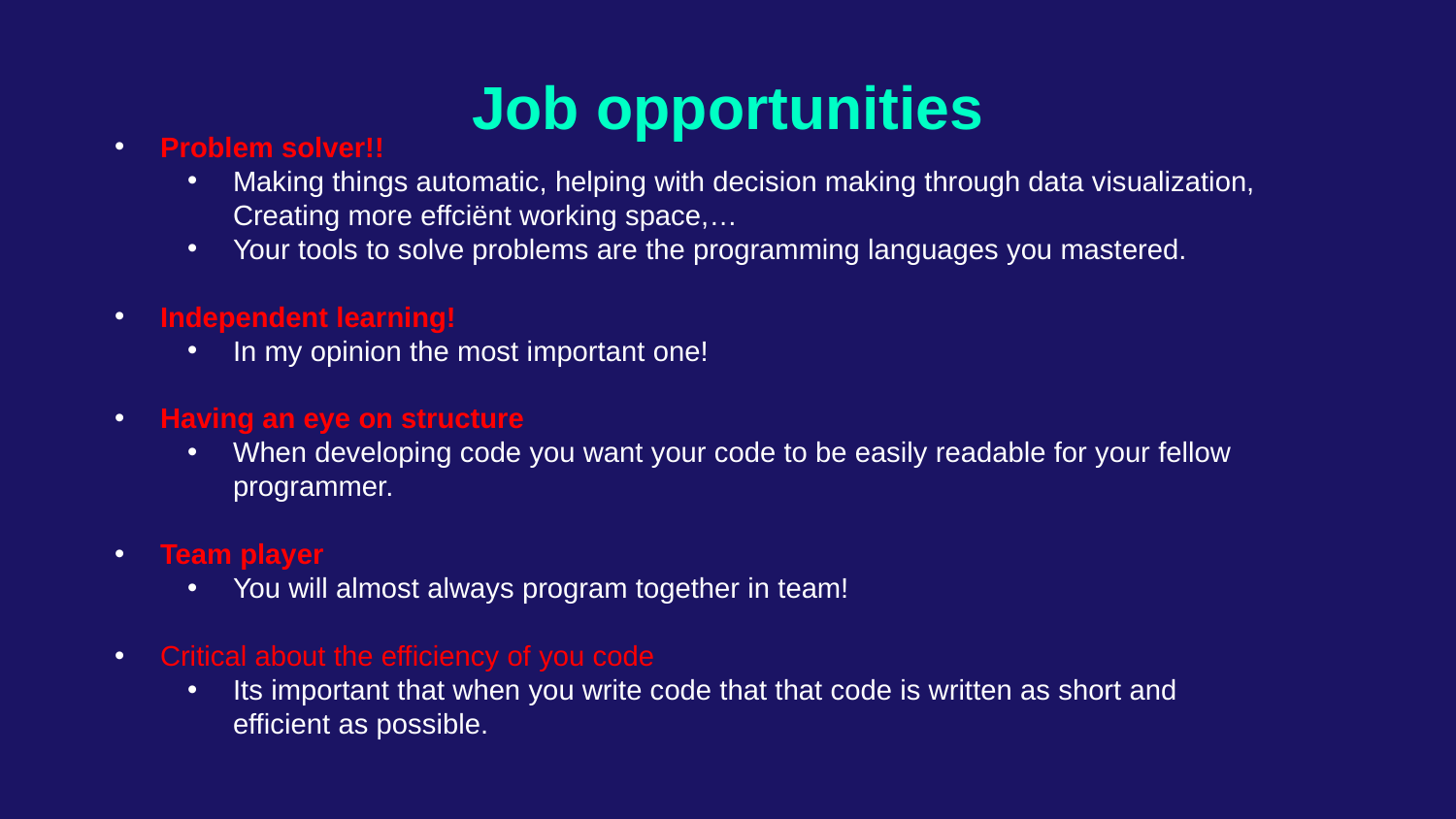

# Job opportunities
Problem solver!!
Making things automatic, helping with decision making through data visualization, Creating more effciënt working space,…
Your tools to solve problems are the programming languages you mastered.

Independent learning!
In my opinion the most important one!

Having an eye on structure
When developing code you want your code to be easily readable for your fellow programmer.

Team player
You will almost always program together in team!

Critical about the efficiency of you code
Its important that when you write code that that code is written as short and efficient as possible.